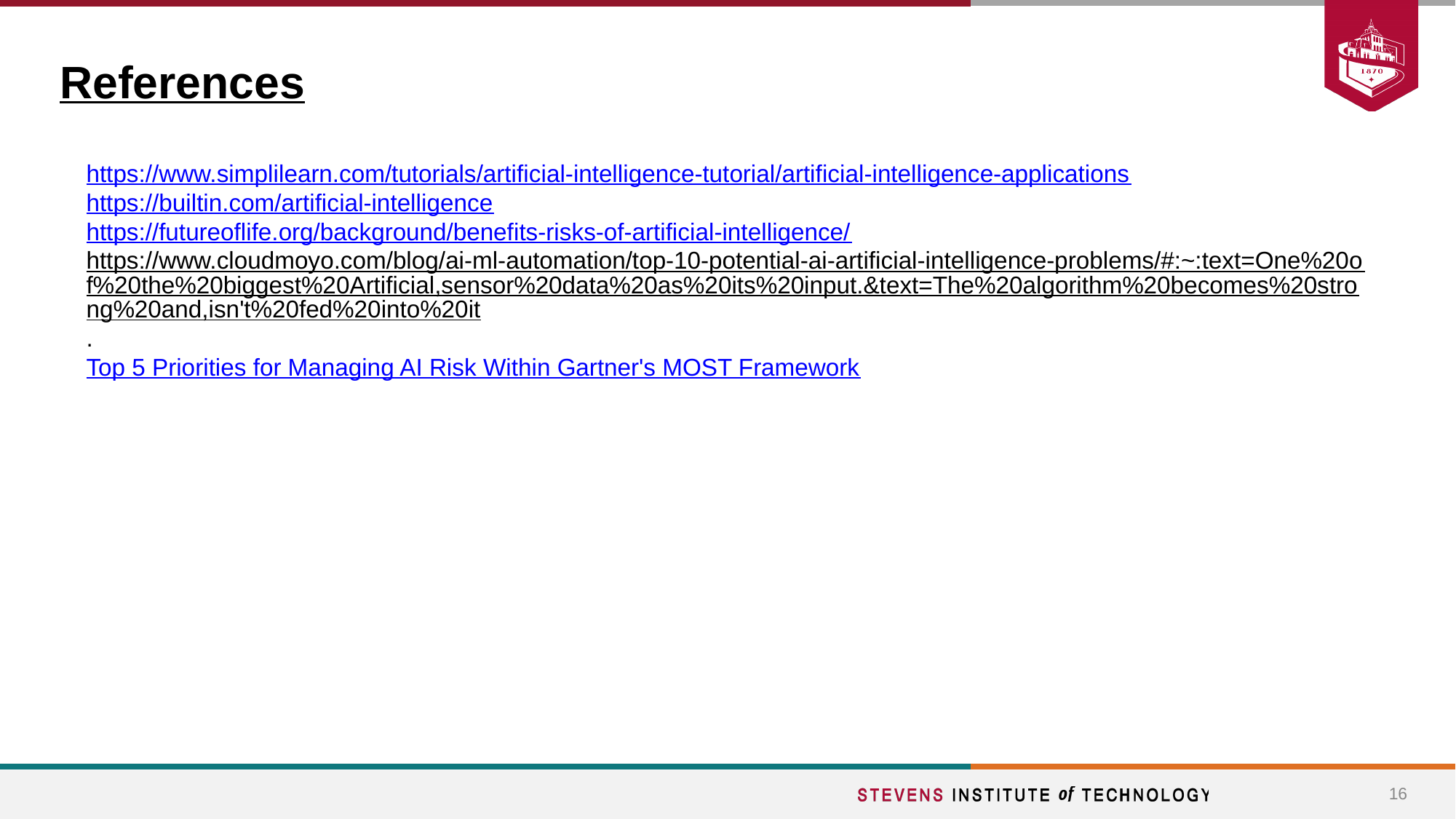

# References
https://www.simplilearn.com/tutorials/artificial-intelligence-tutorial/artificial-intelligence-applications
https://builtin.com/artificial-intelligence
https://futureoflife.org/background/benefits-risks-of-artificial-intelligence/
https://www.cloudmoyo.com/blog/ai-ml-automation/top-10-potential-ai-artificial-intelligence-problems/#:~:text=One%20of%20the%20biggest%20Artificial,sensor%20data%20as%20its%20input.&text=The%20algorithm%20becomes%20strong%20and,isn't%20fed%20into%20it.
Top 5 Priorities for Managing AI Risk Within Gartner's MOST Framework
16